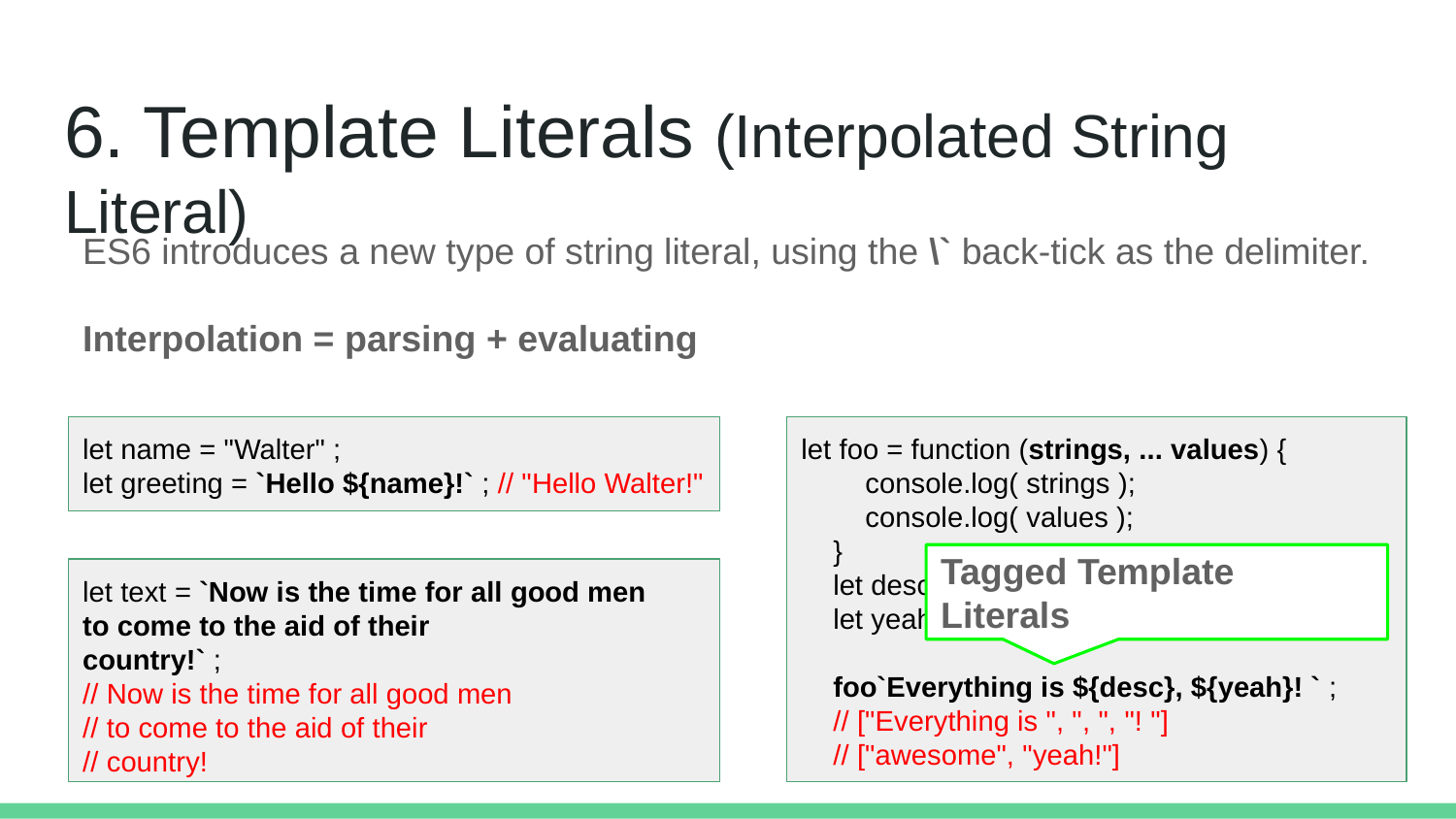

# 6. Template Literals (Interpolated String Literal)
ES6 introduces a new type of string literal, using the \` back-tick as the delimiter.

Interpolation = parsing + evaluating

let name = "Walter" ;
let greeting = `Hello ${name}!` ; // "Hello Walter!"
let foo = function (strings, ... values) {
        console.log( strings );
        console.log( values );
    }
    let desc = "awesome" ;
    let yeah = "yeah!";

    foo`Everything is ${desc}, ${yeah}! ` ;
    // ["Everything is ", ", ", "! "]
    // ["awesome", "yeah!"]
Tagged Template Literals
let text = `Now is the time for all good men
to come to the aid of their
country!` ;
// Now is the time for all good men
// to come to the aid of their
// country!